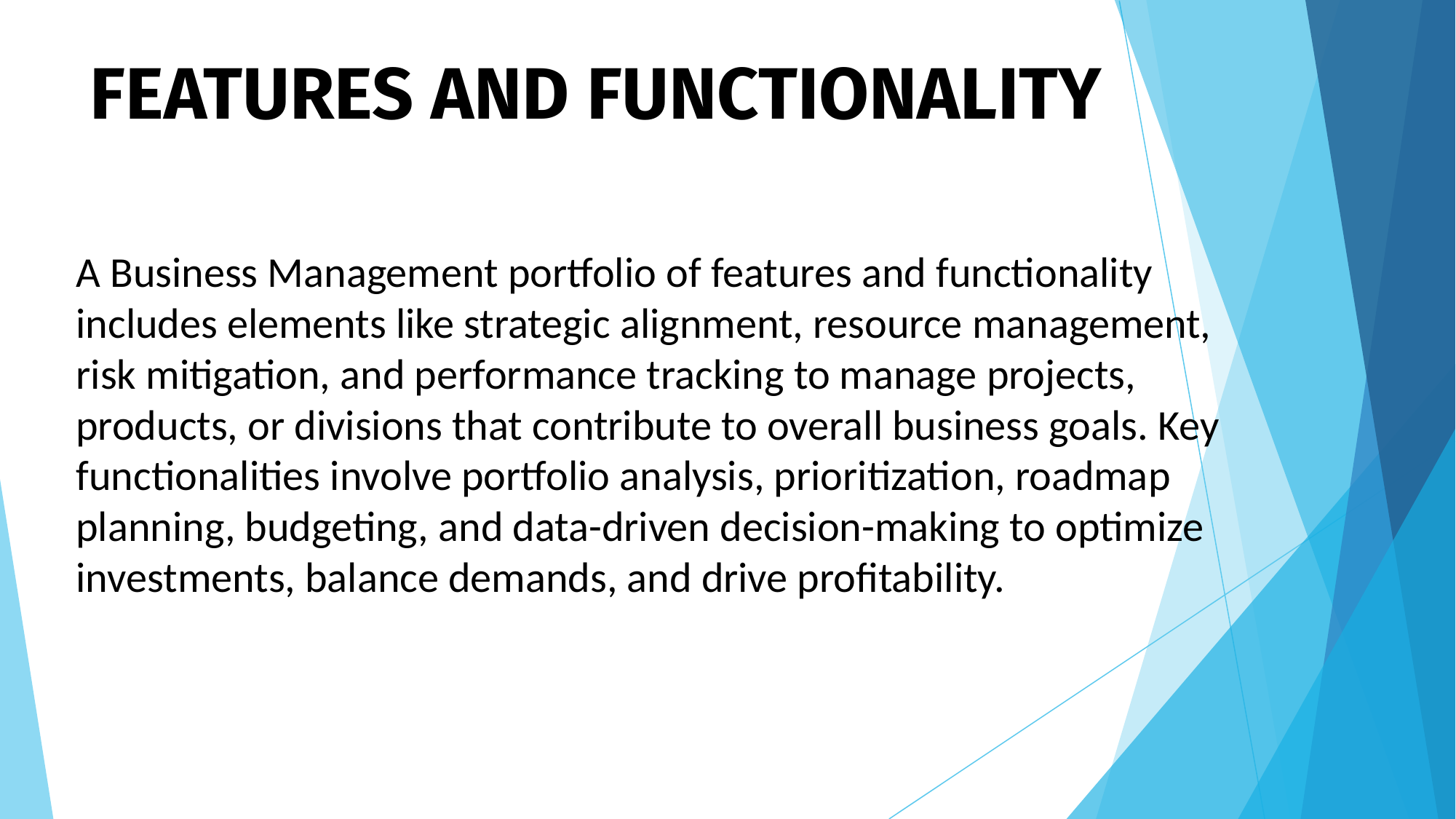

# FEATURES AND FUNCTIONALITY
A Business Management portfolio of features and functionality includes elements like strategic alignment, resource management, risk mitigation, and performance tracking to manage projects, products, or divisions that contribute to overall business goals. Key functionalities involve portfolio analysis, prioritization, roadmap planning, budgeting, and data-driven decision-making to optimize investments, balance demands, and drive profitability.